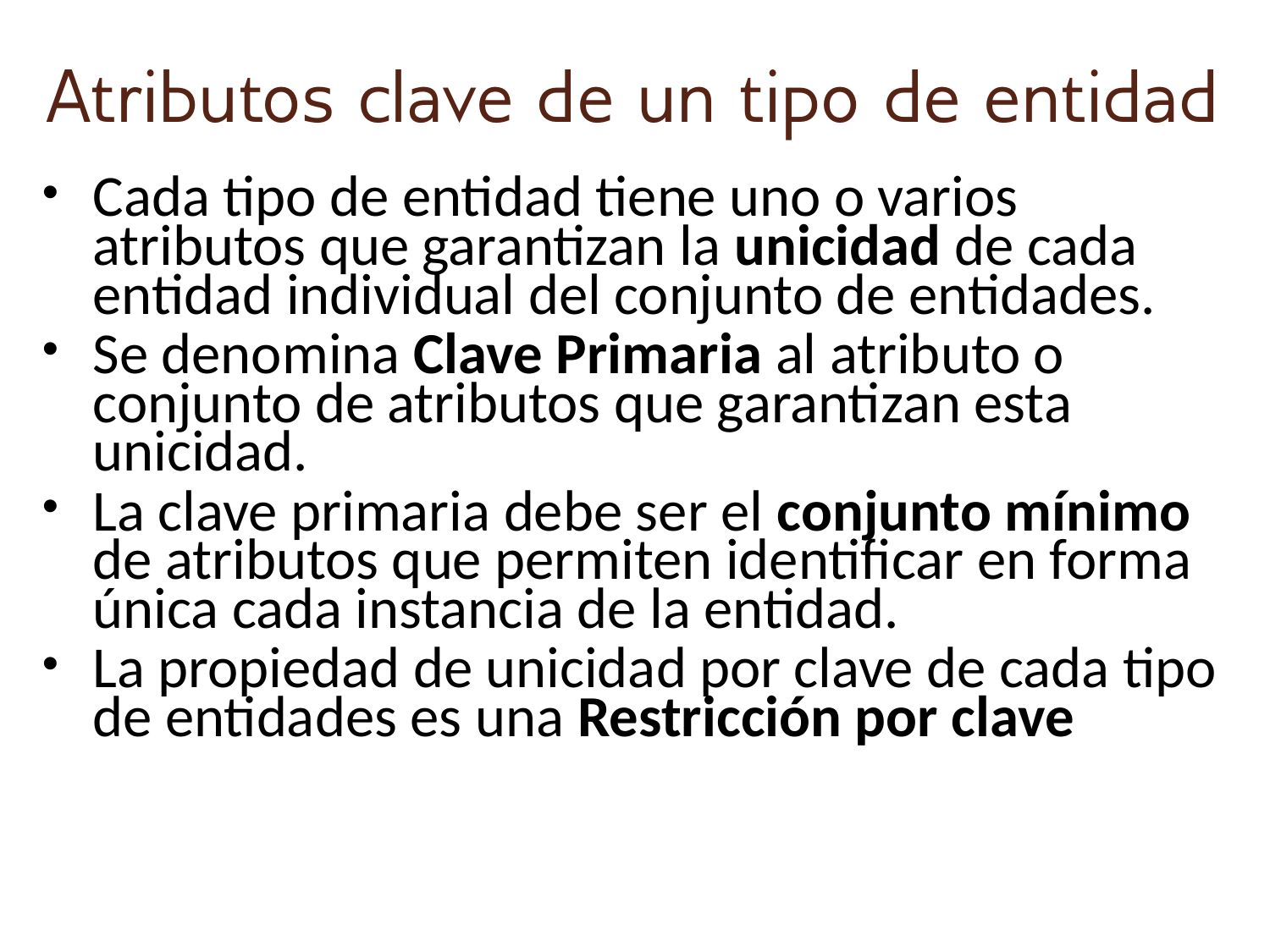

Atributos clave de un tipo de entidad
Cada tipo de entidad tiene uno o varios atributos que garantizan la unicidad de cada entidad individual del conjunto de entidades.
Se denomina Clave Primaria al atributo o conjunto de atributos que garantizan esta unicidad.
La clave primaria debe ser el conjunto mínimo de atributos que permiten identificar en forma única cada instancia de la entidad.
La propiedad de unicidad por clave de cada tipo de entidades es una Restricción por clave